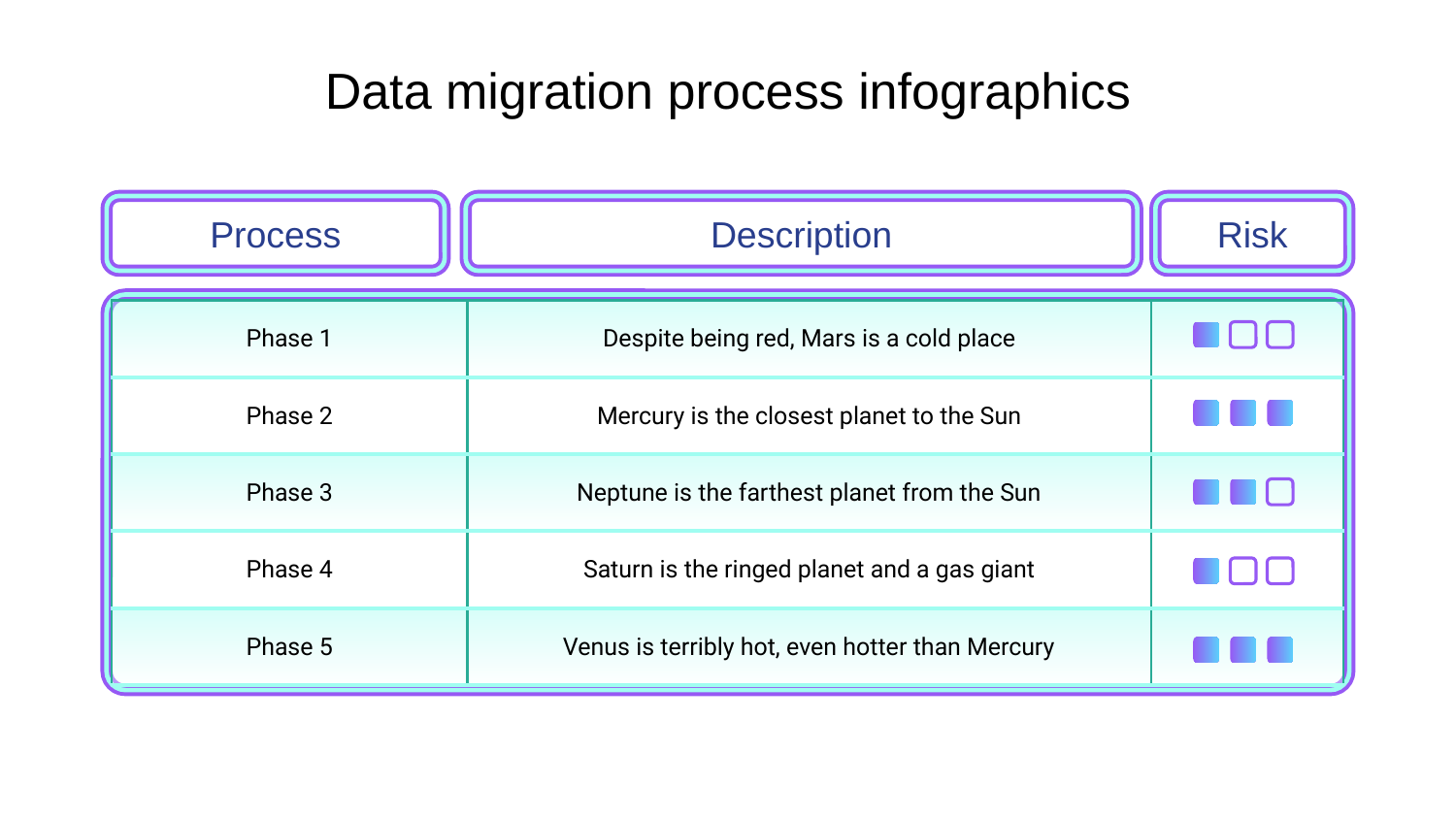

# Data migration process infographics

Process

Description

Risk

| Phase 1 | Despite being red, Mars is a cold place |  |
| --- | --- | --- |
| Phase 2 | Mercury is the closest planet to the Sun |  |
| Phase 3 | Neptune is the farthest planet from the Sun |  |
| Phase 4 | Saturn is the ringed planet and a gas giant |  |
| Phase 5 | Venus is terribly hot, even hotter than Mercury |  |